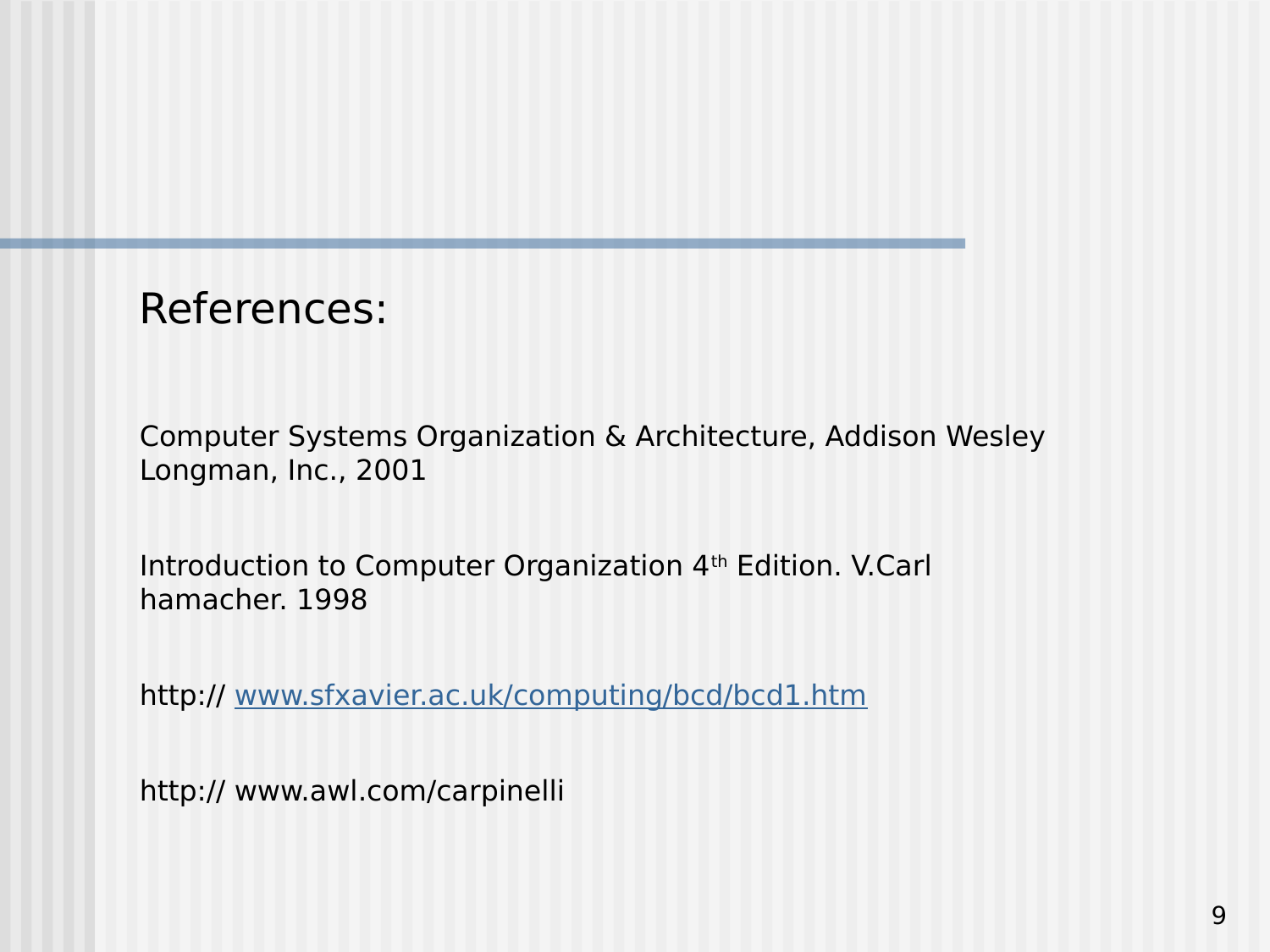

References:

Computer Systems Organization & Architecture, Addison Wesley Longman, Inc., 2001

Introduction to Computer Organization 4th Edition. V.Carl hamacher. 1998

http:// www.sfxavier.ac.uk/computing/bcd/bcd1.htm

http:// www.awl.com/carpinelli

Thank you
9